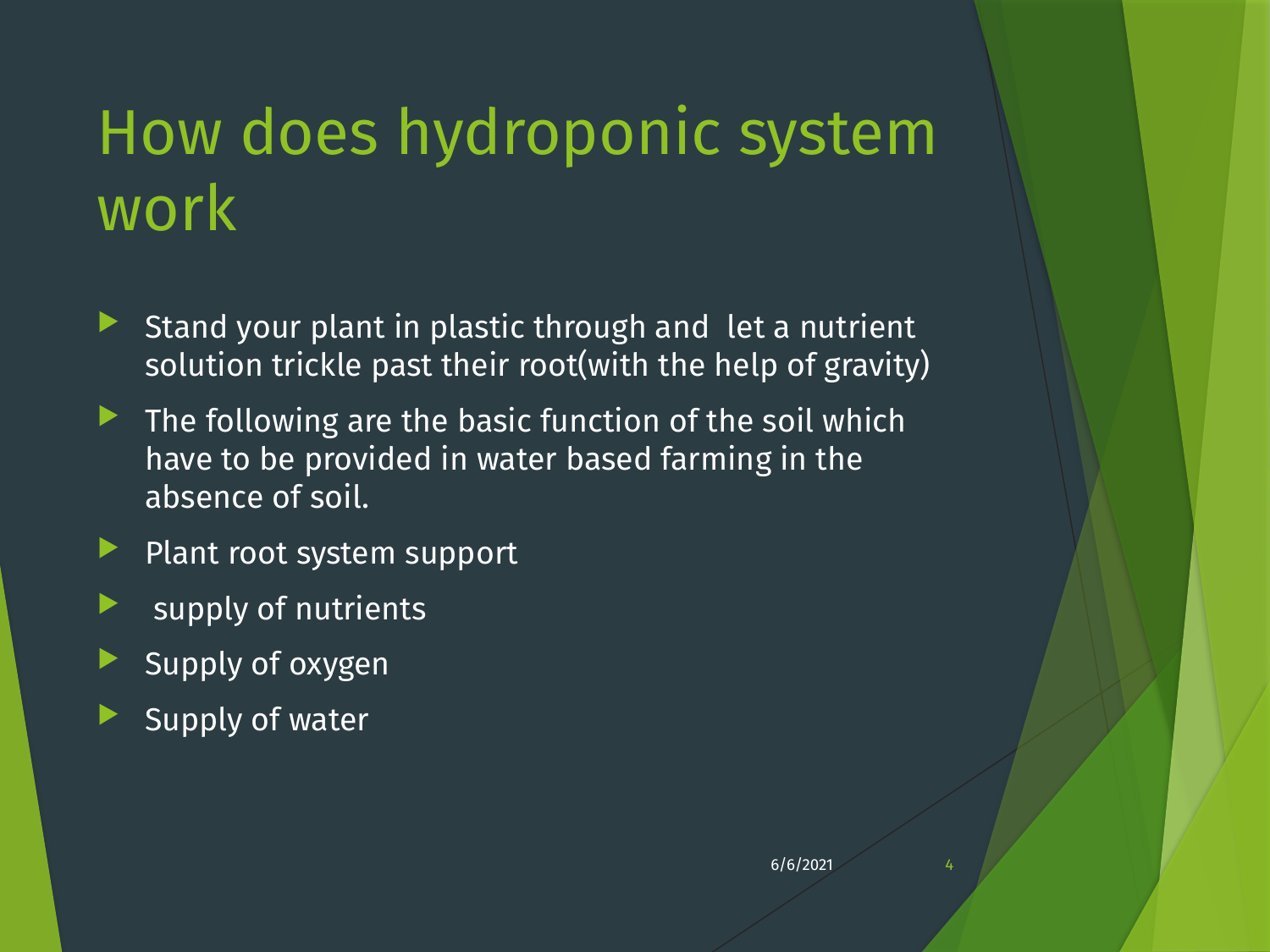

# How does hydroponic system work
Stand your plant in plastic through and  let a nutrient solution trickle past their root(with the help of gravity)
The following are the basic function of the soil which have to be provided in water based farming in the absence of soil.
Plant root system support
 supply of nutrients
Supply of oxygen
Supply of water
6/6/2021
4